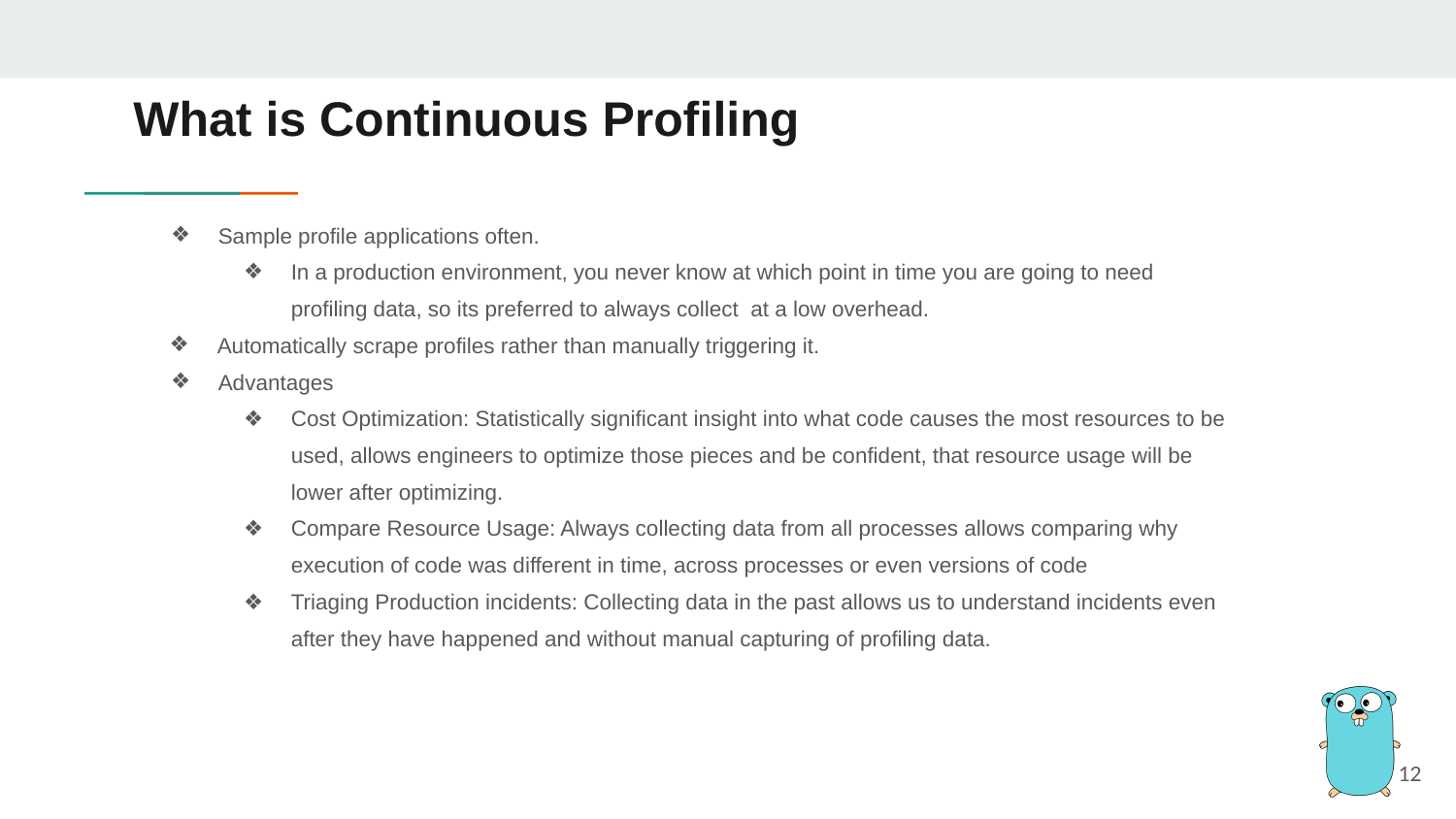

# What is Continuous Profiling
Sample profile applications often.
In a production environment, you never know at which point in time you are going to need profiling data, so its preferred to always collect  at a low overhead.
Automatically scrape profiles rather than manually triggering it.
Advantages
Cost Optimization: Statistically significant insight into what code causes the most resources to be used, allows engineers to optimize those pieces and be confident, that resource usage will be lower after optimizing.
Compare Resource Usage: Always collecting data from all processes allows comparing why execution of code was different in time, across processes or even versions of code
Triaging Production incidents: Collecting data in the past allows us to understand incidents even after they have happened and without manual capturing of profiling data.

12